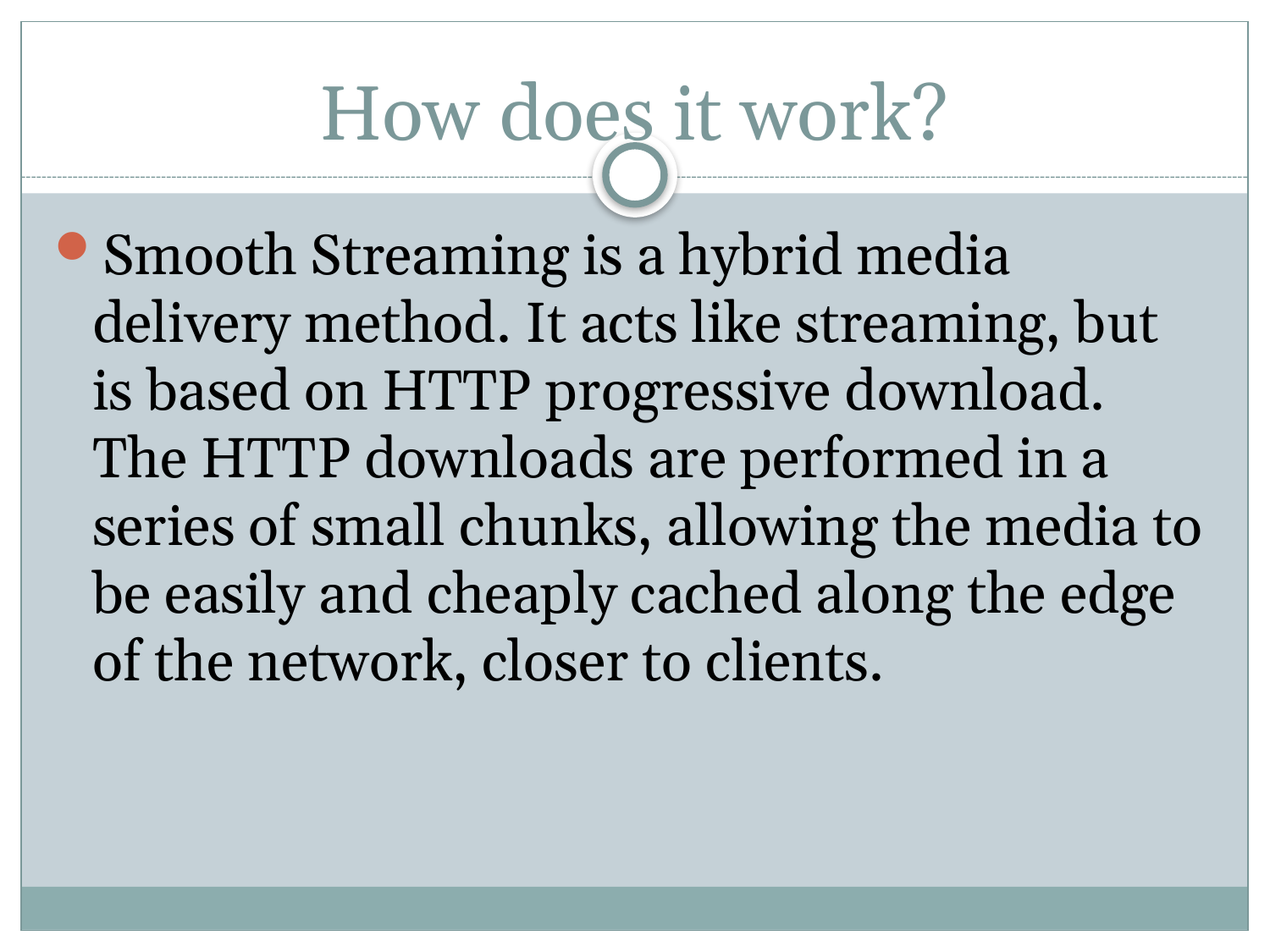

# How does it work?
Smooth Streaming is a hybrid media delivery method. It acts like streaming, but is based on HTTP progressive download. The HTTP downloads are performed in a series of small chunks, allowing the media to be easily and cheaply cached along the edge of the network, closer to clients.